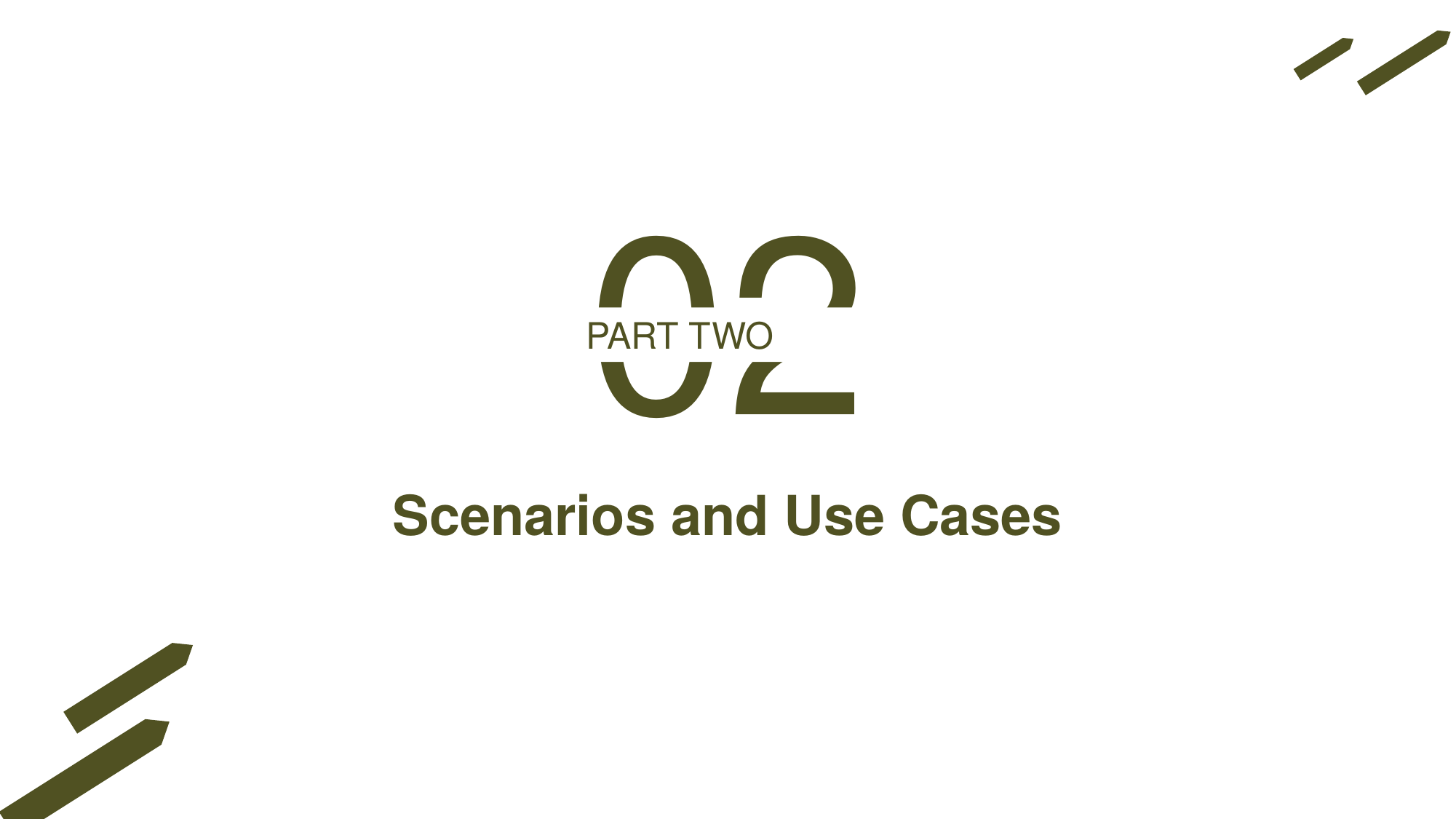

02
PART TWO
Scenarios and Use Cases